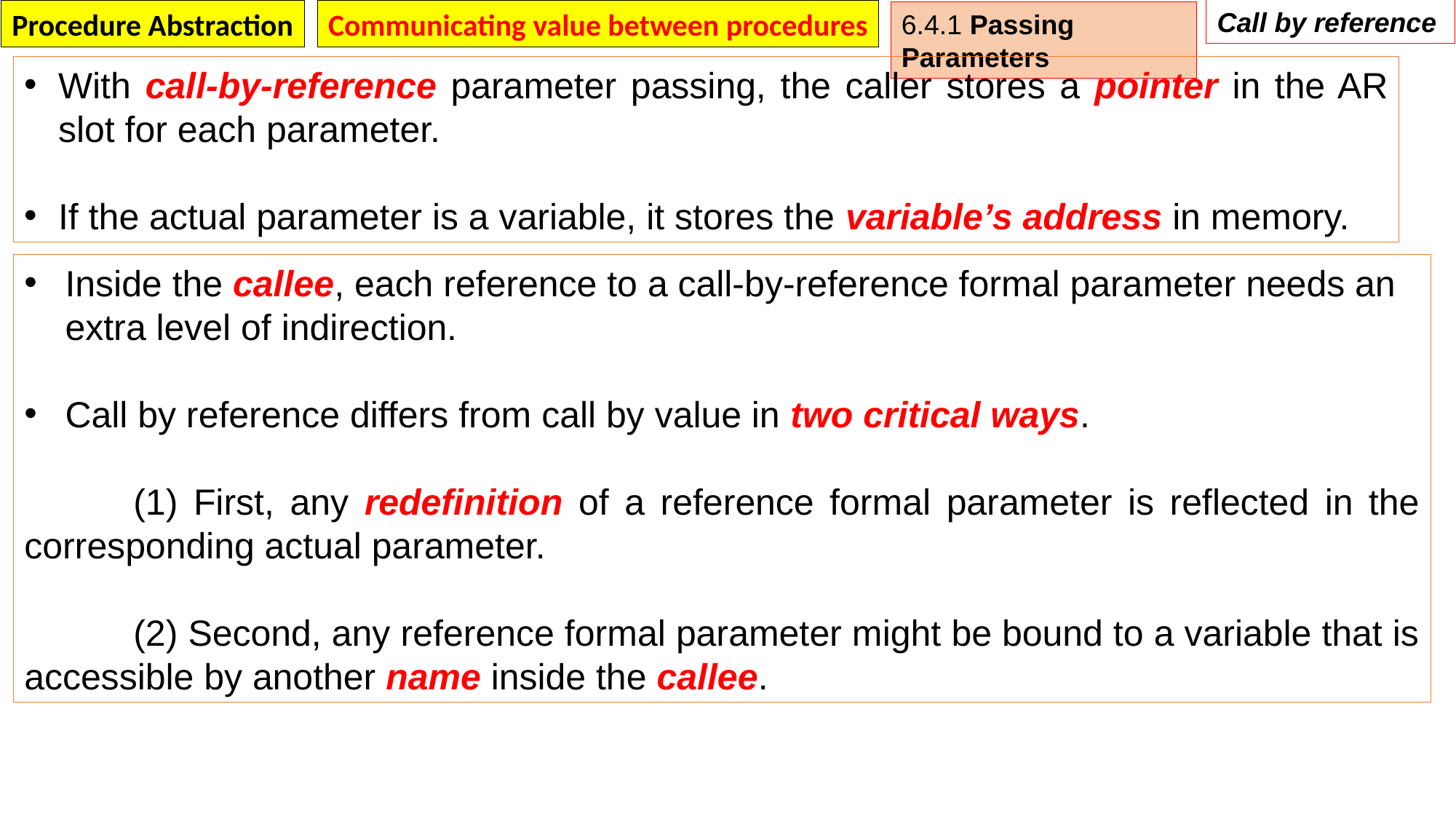

Procedure Abstraction
Communicating value between procedures
Call by reference
6.4.1 Passing Parameters
With call-by-reference parameter passing, the caller stores a pointer in the AR slot for each parameter.

If the actual parameter is a variable, it stores the variable’s address in memory.
Inside the callee, each reference to a call-by-reference formal parameter needs an extra level of indirection.

Call by reference differs from call by value in two critical ways.

	(1) First, any redefinition of a reference formal parameter is reflected in the corresponding actual parameter.

	(2) Second, any reference formal parameter might be bound to a variable that is accessible by another name inside the callee.